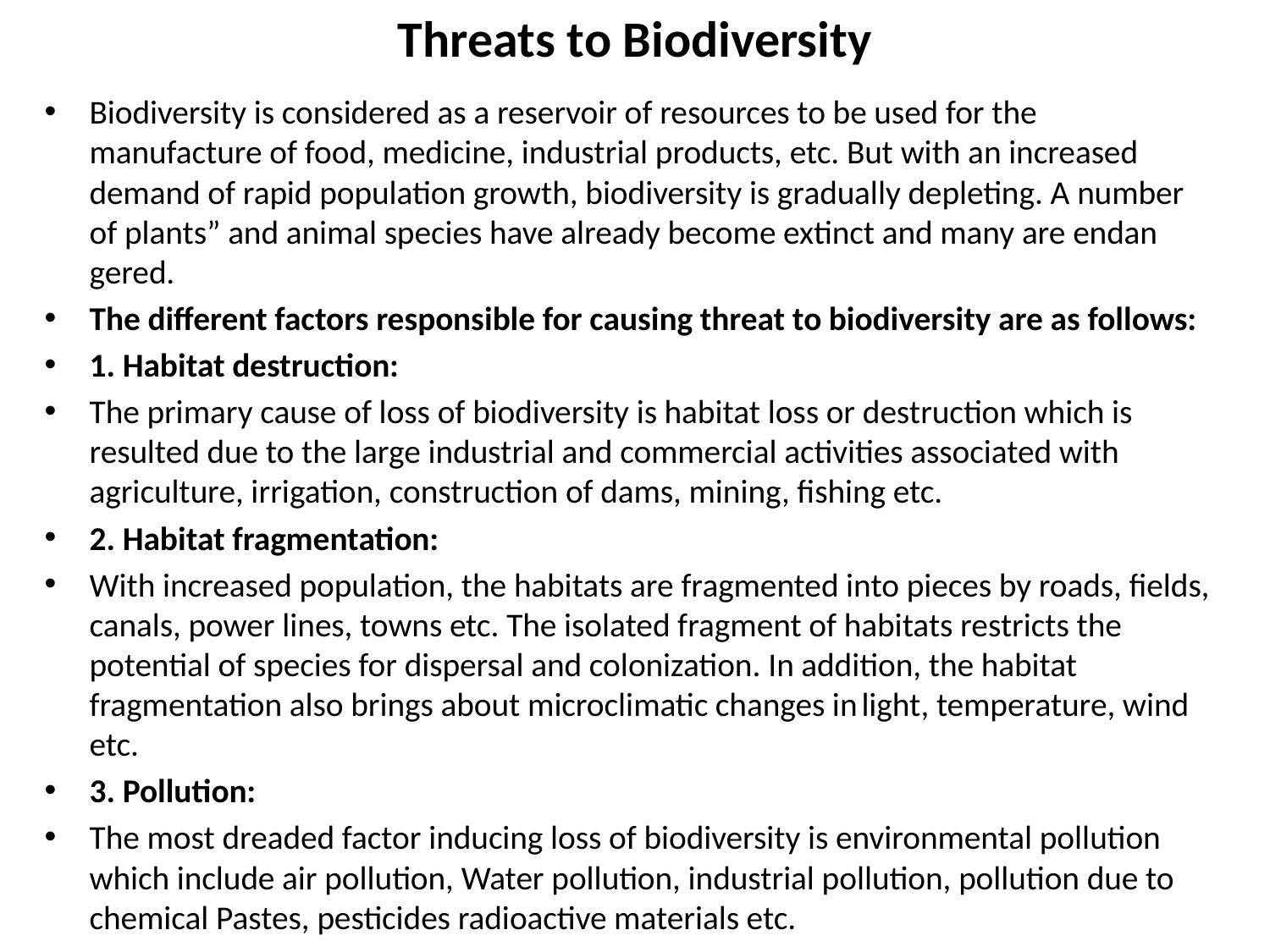

# Threats to Biodiversity
Biodiversity is considered as a reservoir of resources to be used for the manufacture of food, medicine, industrial products, etc. But with an increased demand of rapid population growth, biodiversity is gradually depleting. A number of plants” and ani­mal species have already become extinct and many are endan­gered.
The different factors responsible for causing threat to biodiversity are as follows:
1. Habitat destruction:
The primary cause of loss of biodiversity is habitat loss or destruction which is resulted due to the large industrial and commercial activities associated with agriculture, irrigation, construction of dams, mining, fishing etc.
2. Habitat fragmentation:
With increased population, the habitats are fragmented into pieces by roads, fields, canals, power lines, towns etc. The isolated fragment of habitats restricts the potential of species for dispersal and colonization. In addition, the habitat fragmentation also brings about microclimatic changes in light, temperature, wind etc.
3. Pollution:
The most dreaded factor inducing loss of biodiversity is environmental pollution which include air pollution, Water pollution, industrial pollution, pollution due to chemical Pastes, pesticides radioactive materials etc.